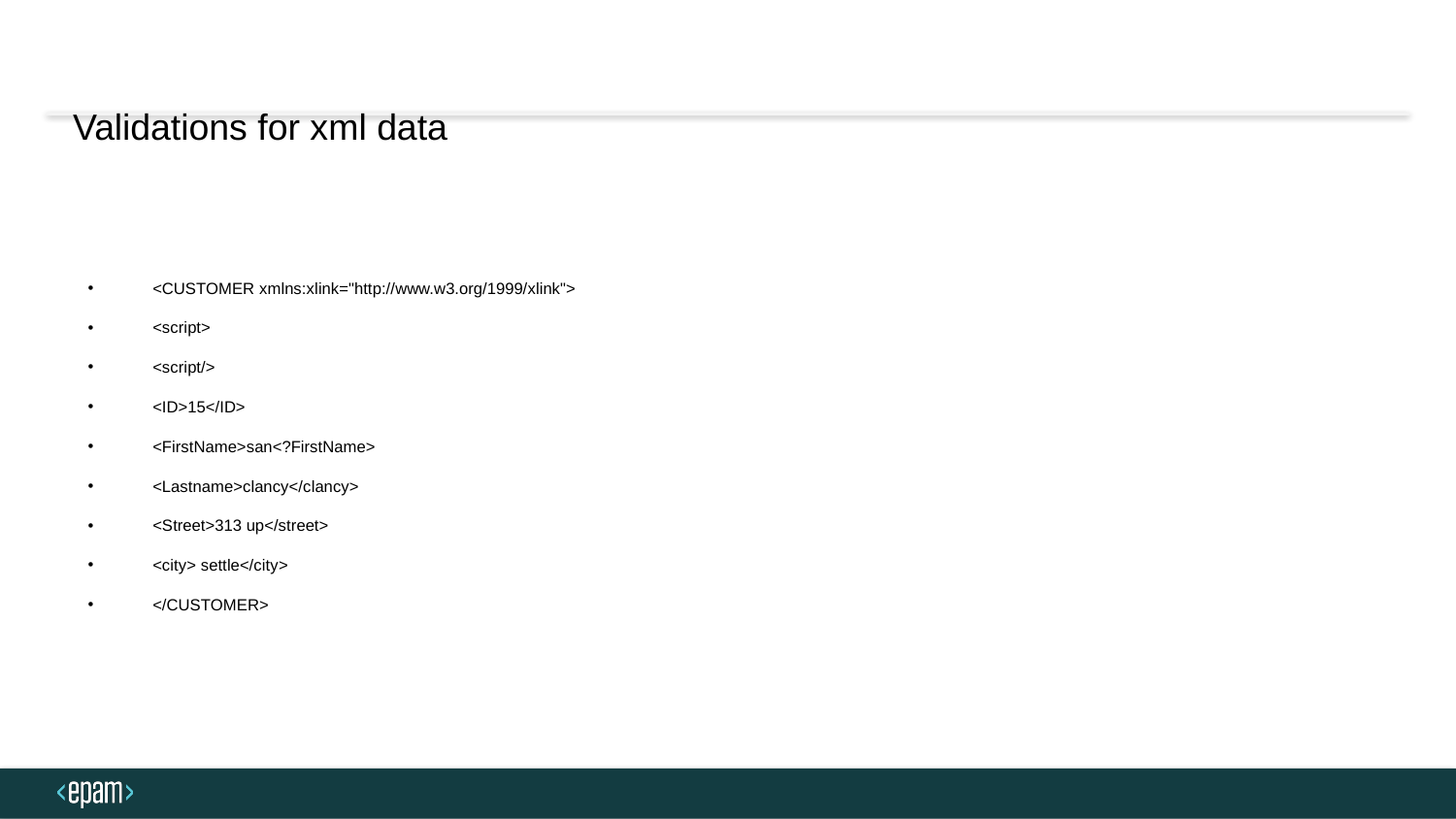

# Validations for xml data
<CUSTOMER xmlns:xlink="http://www.w3.org/1999/xlink">
<script>
<script/>
<ID>15</ID>
<FirstName>san<?FirstName>
<Lastname>clancy</clancy>
<Street>313 up</street>
<city> settle</city>
</CUSTOMER>